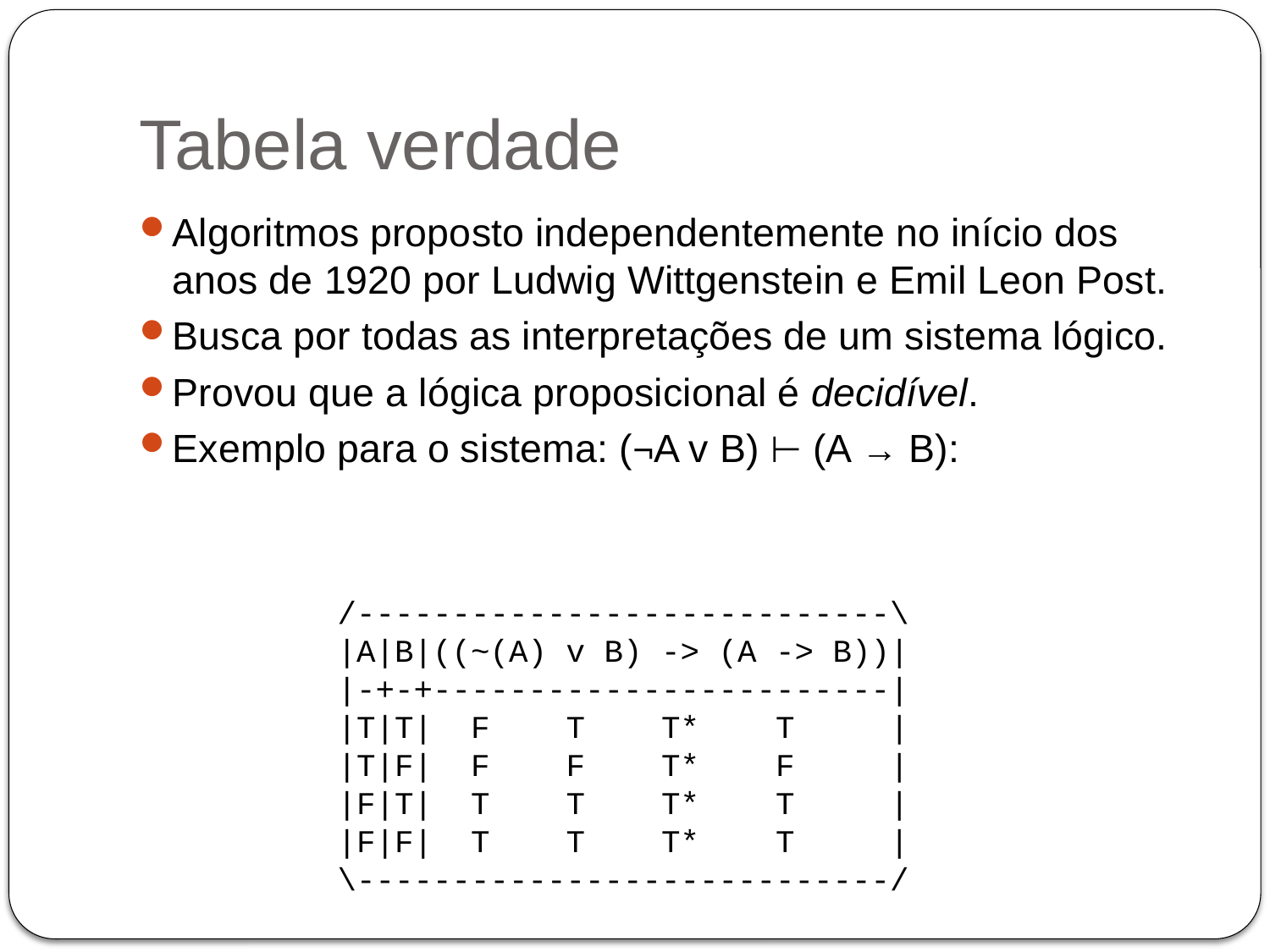

# Tabela verdade
Algoritmos proposto independentemente no início dos anos de 1920 por Ludwig Wittgenstein e Emil Leon Post.
Busca por todas as interpretações de um sistema lógico.
Provou que a lógica proposicional é decidível.
Exemplo para o sistema: (¬A v B) ⊢ (A → B):
/----------------------------\
|A|B|((~(A) v B) -> (A -> B))|
|-+-+------------------------|
|T|T|  F    T    T*    T     |
|T|F|  F    F    T*    F     |
|F|T|  T    T    T*    T     |
|F|F|  T    T    T*    T     |
\----------------------------/